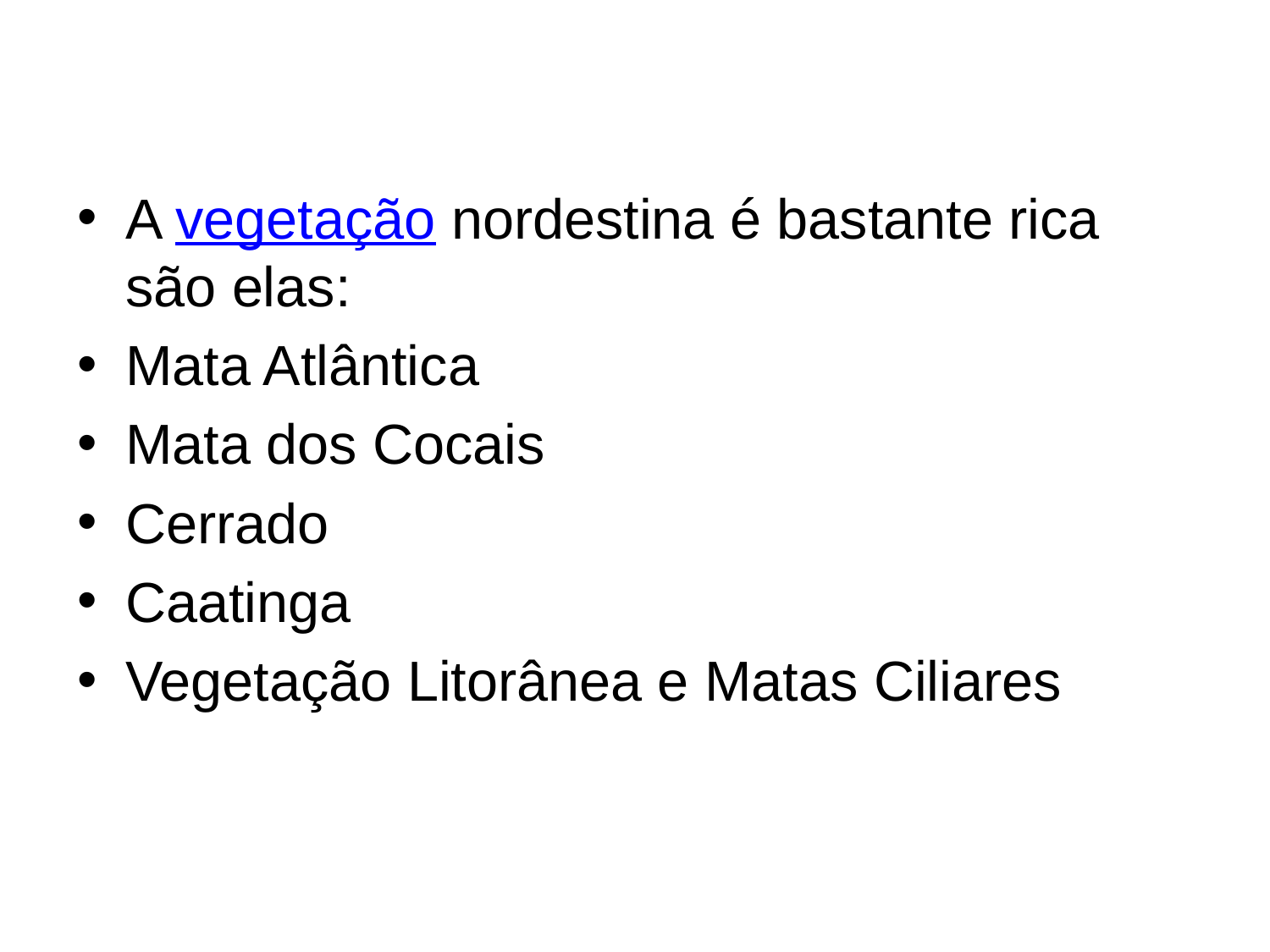

A vegetação nordestina é bastante rica são elas:
Mata Atlântica
Mata dos Cocais
Cerrado
Caatinga
Vegetação Litorânea e Matas Ciliares